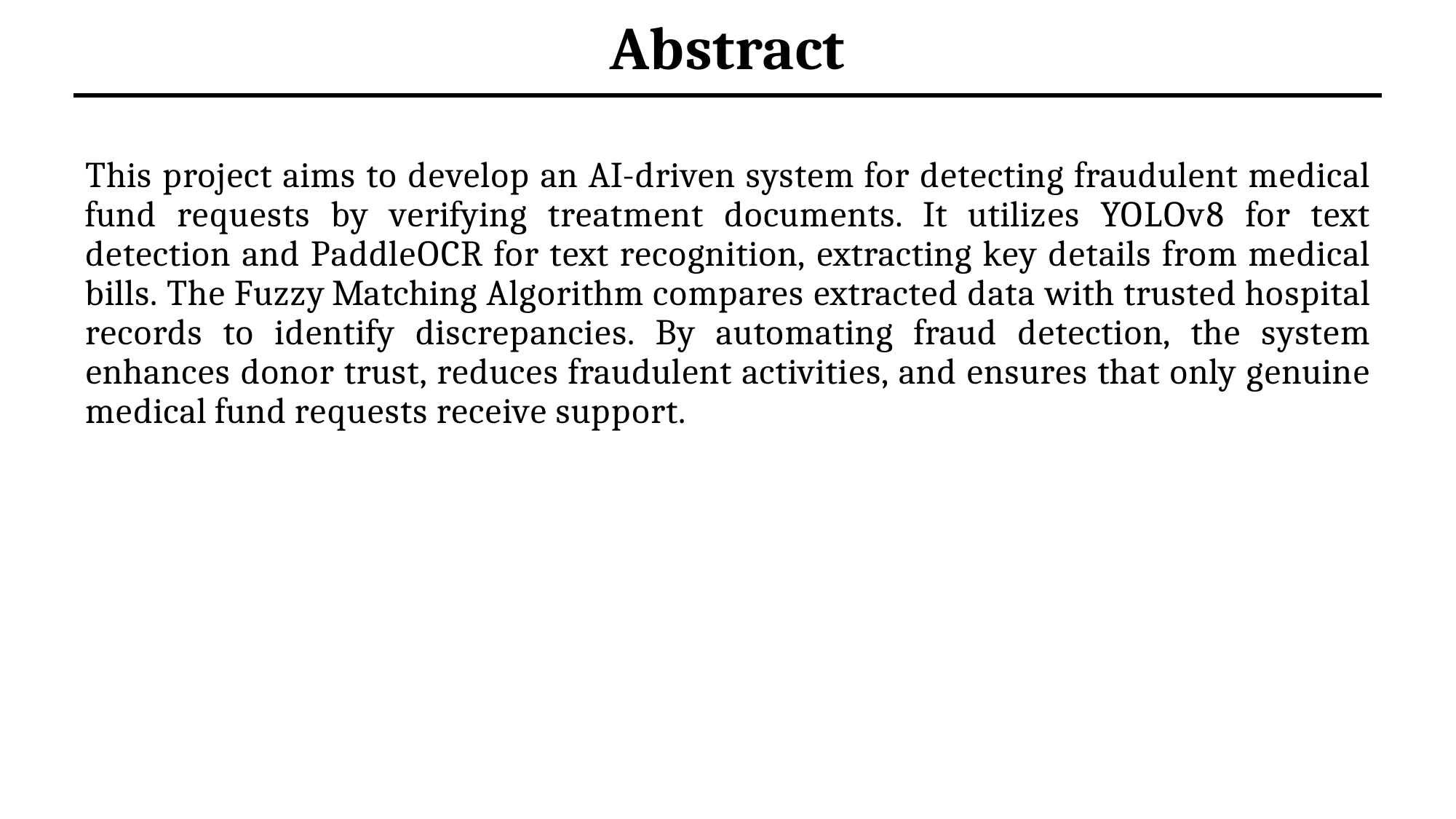

# Abstract
This project aims to develop an AI-driven system for detecting fraudulent medical fund requests by verifying treatment documents. It utilizes YOLOv8 for text detection and PaddleOCR for text recognition, extracting key details from medical bills. The Fuzzy Matching Algorithm compares extracted data with trusted hospital records to identify discrepancies. By automating fraud detection, the system enhances donor trust, reduces fraudulent activities, and ensures that only genuine medical fund requests receive support.